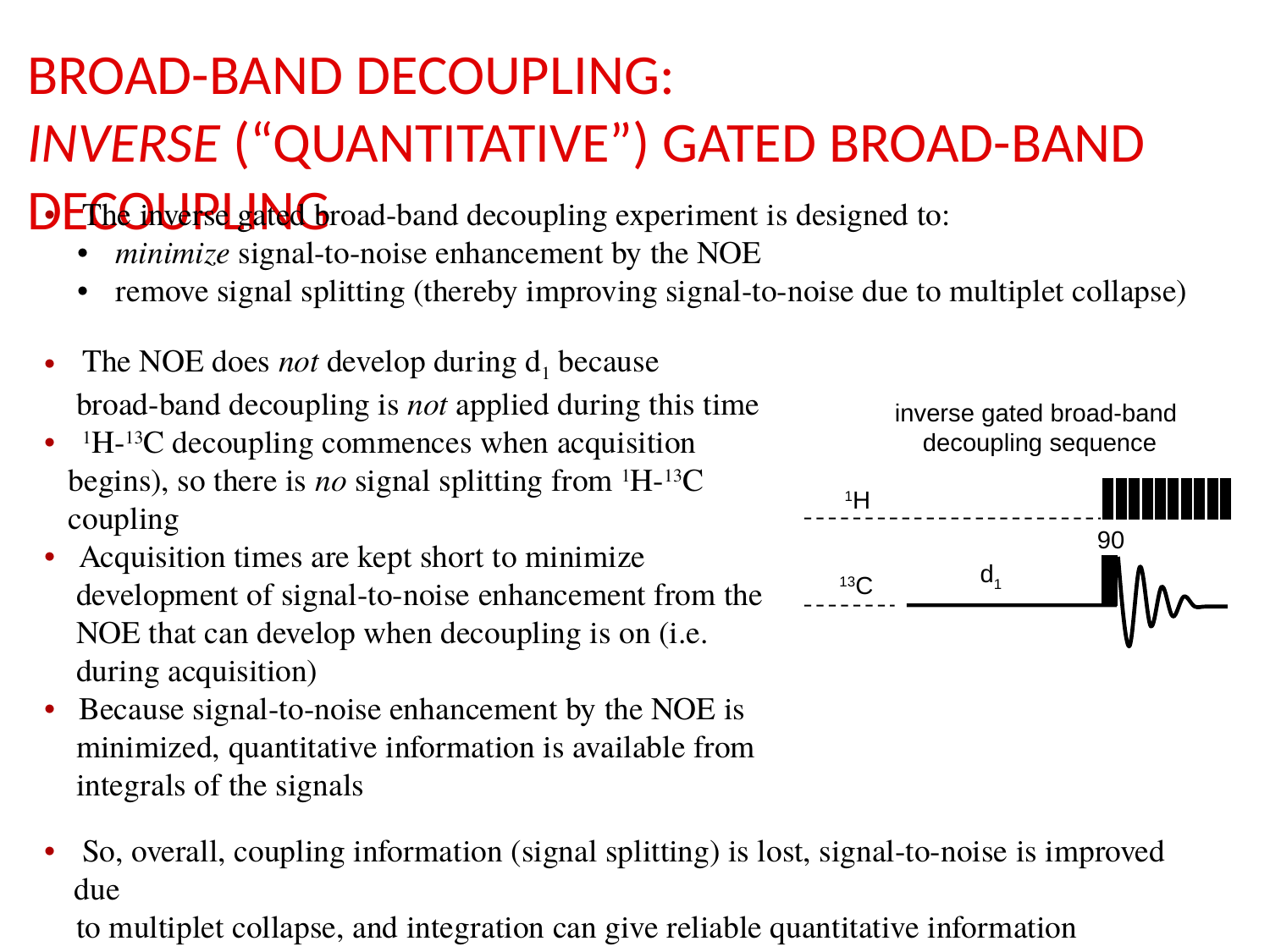

BROAD-BAND DECOUPLING:
INVERSE (“QUANTITATIVE”) GATED BROAD-BAND DECOUPLING
 The inverse gated broad-band decoupling experiment is designed to:
 minimize signal-to-noise enhancement by the NOE
 remove signal splitting (thereby improving signal-to-noise due to multiplet collapse)
 The NOE does not develop during d1 because
    broad-band decoupling is not applied during this time
 1H-13C decoupling commences when acquisition
   begins), so there is no signal splitting from 1H-13C
   coupling
 Acquisition times are kept short to minimize
    development of signal-to-noise enhancement from the
    NOE that can develop when decoupling is on (i.e.
    during acquisition)
 Because signal-to-noise enhancement by the NOE is
    minimized, quantitative information is available from
    integrals of the signals

inverse gated broad-band
    decoupling sequence
1H

90

d1
13C

 So, overall, coupling information (signal splitting) is lost, signal-to-noise is improved due
    to multiplet collapse, and integration can give reliable quantitative information